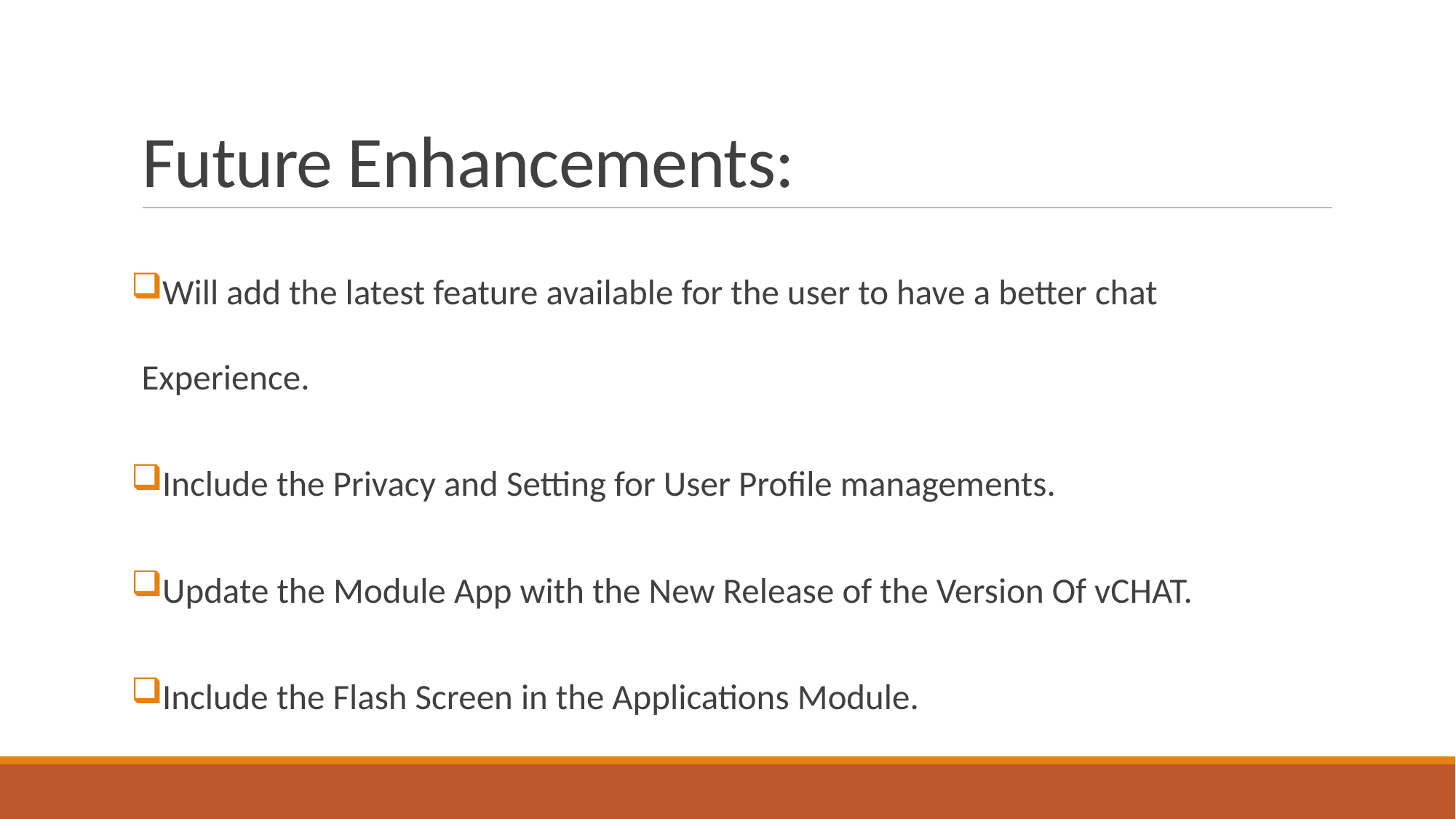

# Future Enhancements:
Will add the latest feature available for the user to have a better chat Experience.
Include the Privacy and Setting for User Profile managements.
Update the Module App with the New Release of the Version Of vCHAT.
Include the Flash Screen in the Applications Module.